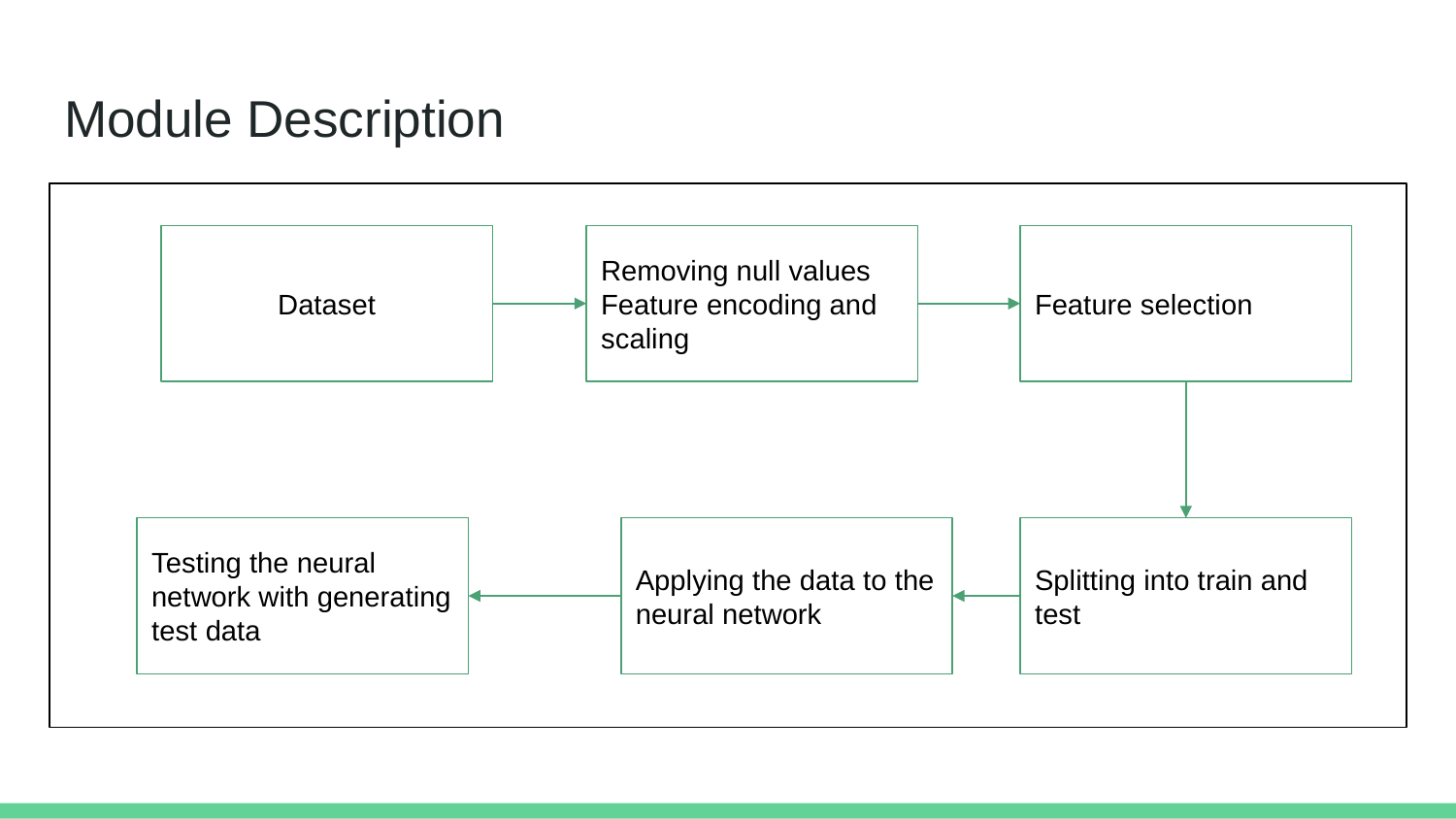

# Module Description

Dataset
Removing null values
Feature encoding and scaling
Feature selection
Testing the neural network with generating test data
Applying the data to the neural network
Splitting into train and test